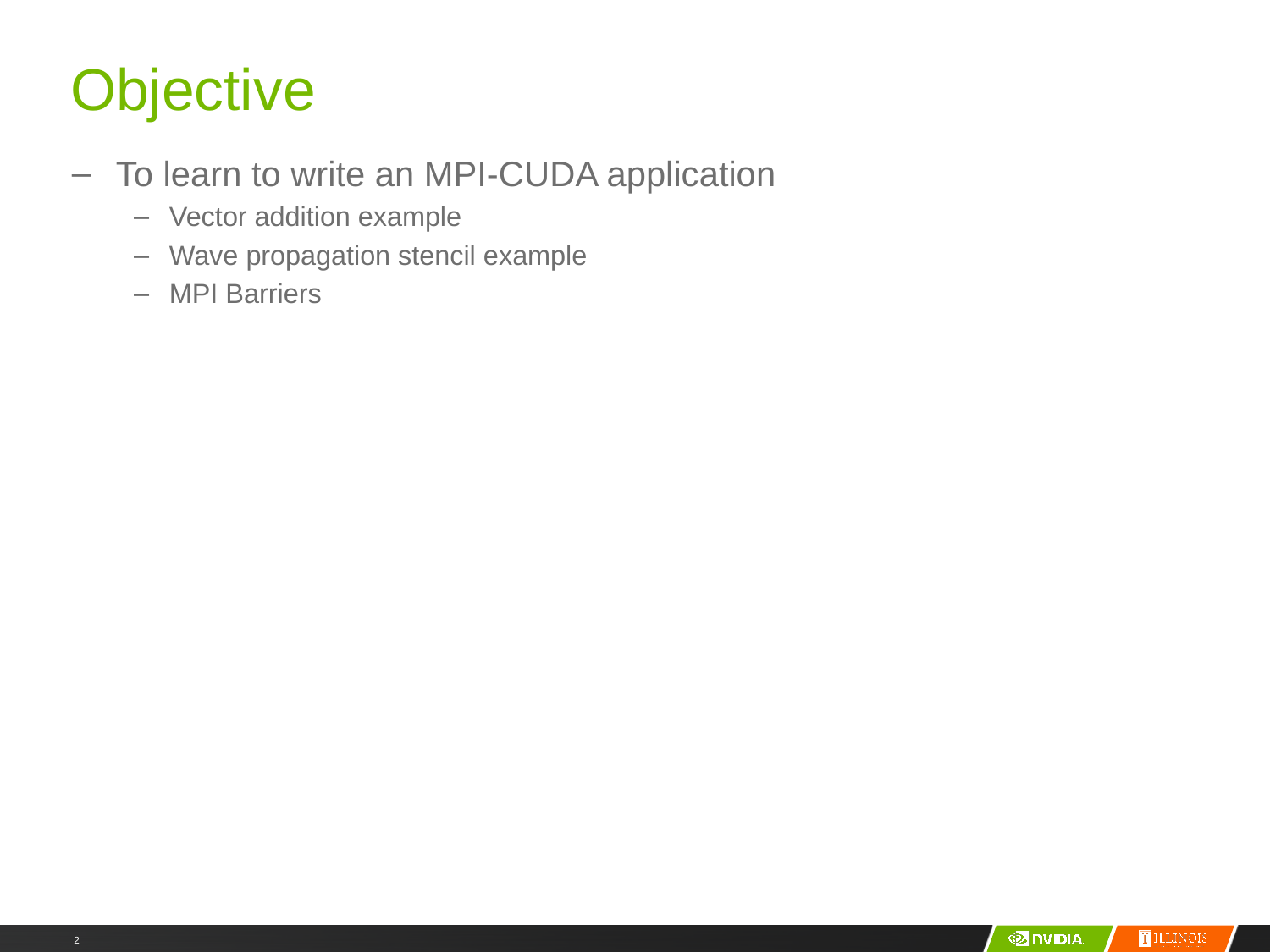

# Objective
To learn to write an MPI-CUDA application
Vector addition example
Wave propagation stencil example
MPI Barriers